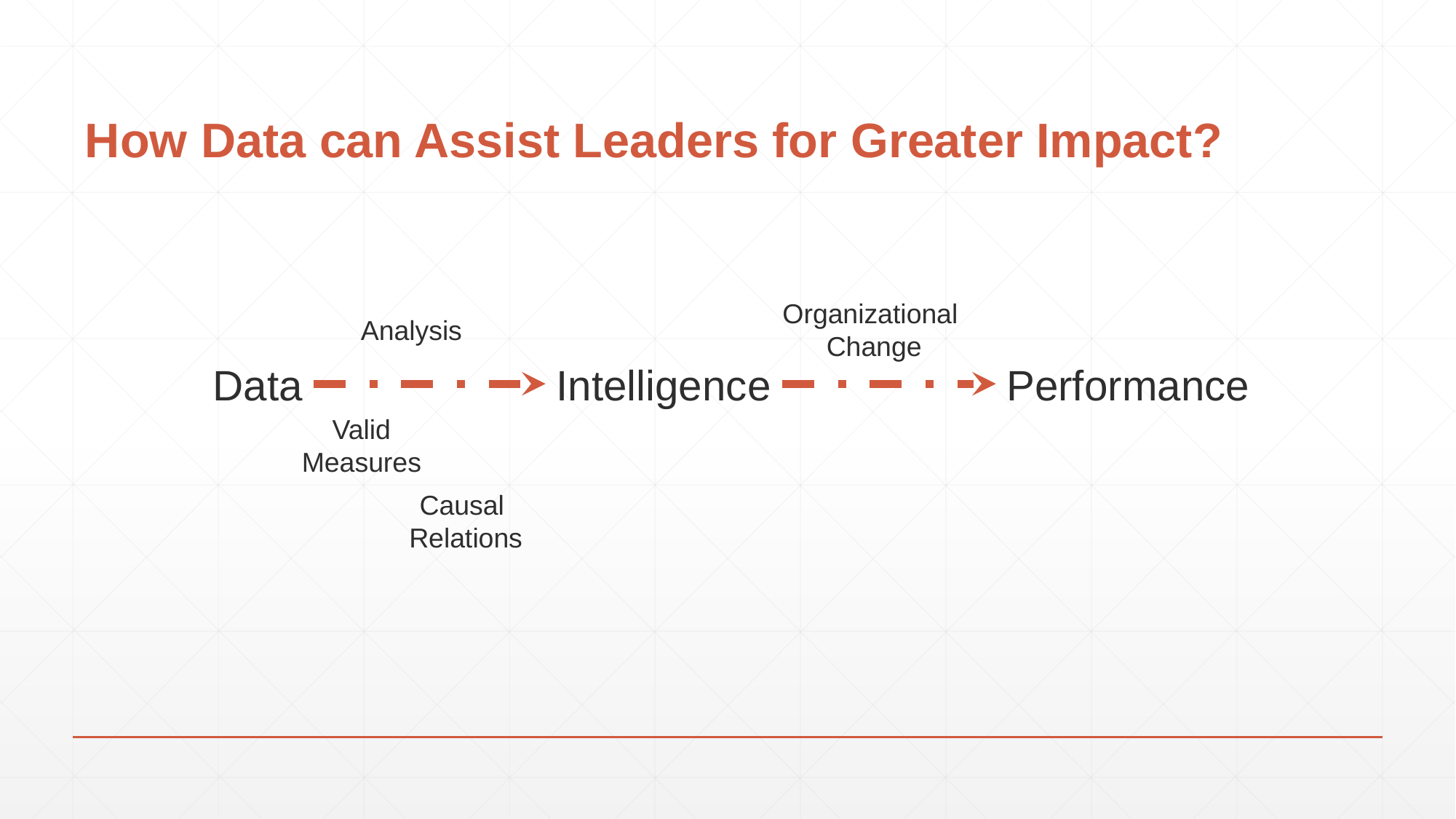

# How Data can Assist Leaders for Greater Impact?
Organizational
Change
Analysis
Data
Intelligence
Performance
Valid
Measures
Causal
Relations